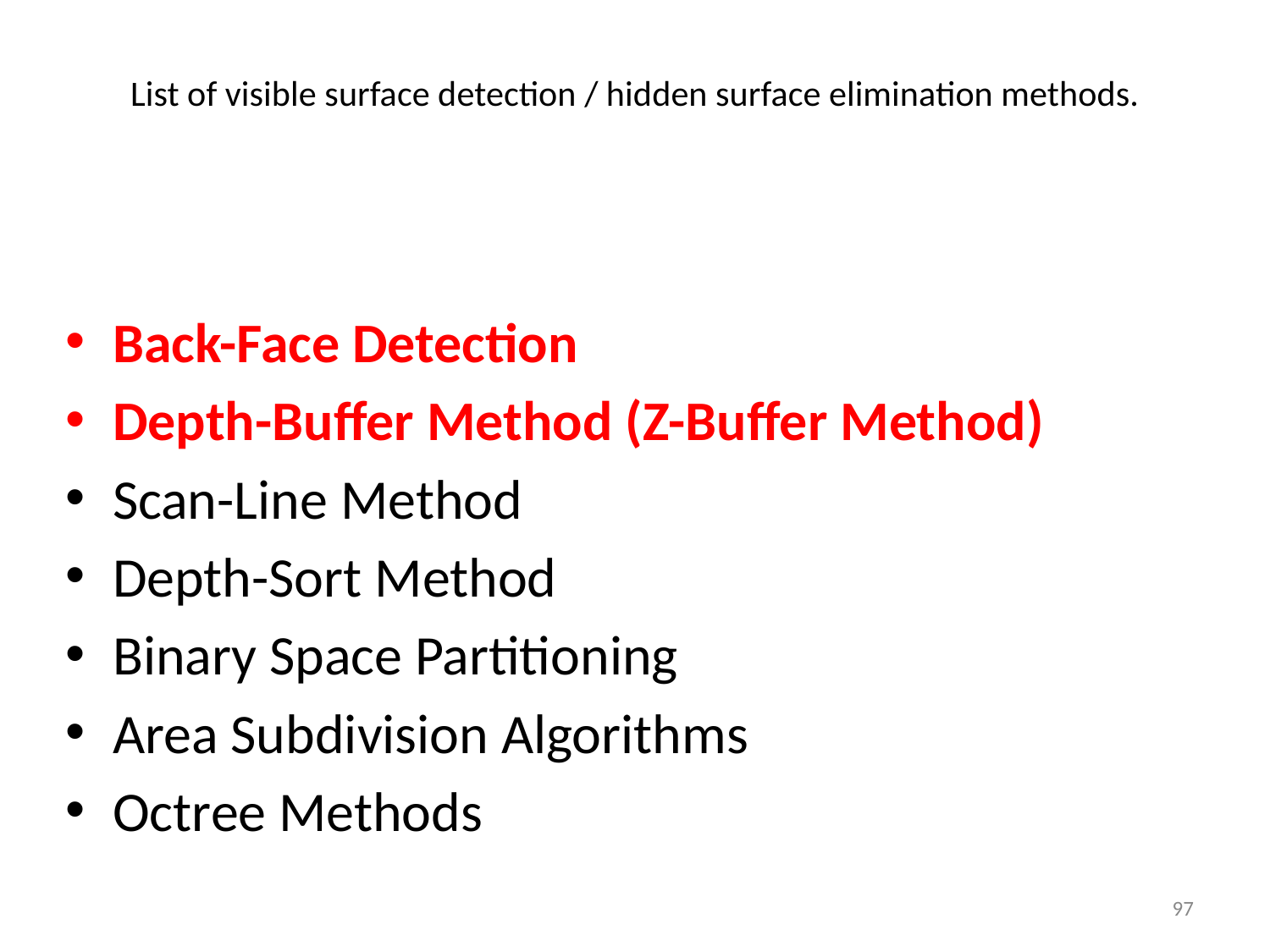

# List of visible surface detection / hidden surface elimination methods.

Back-Face Detection
Depth-Buffer Method (Z-Buffer Method)
Scan-Line Method
Depth-Sort Method
Binary Space Partitioning
Area Subdivision Algorithms
Octree Methods
97